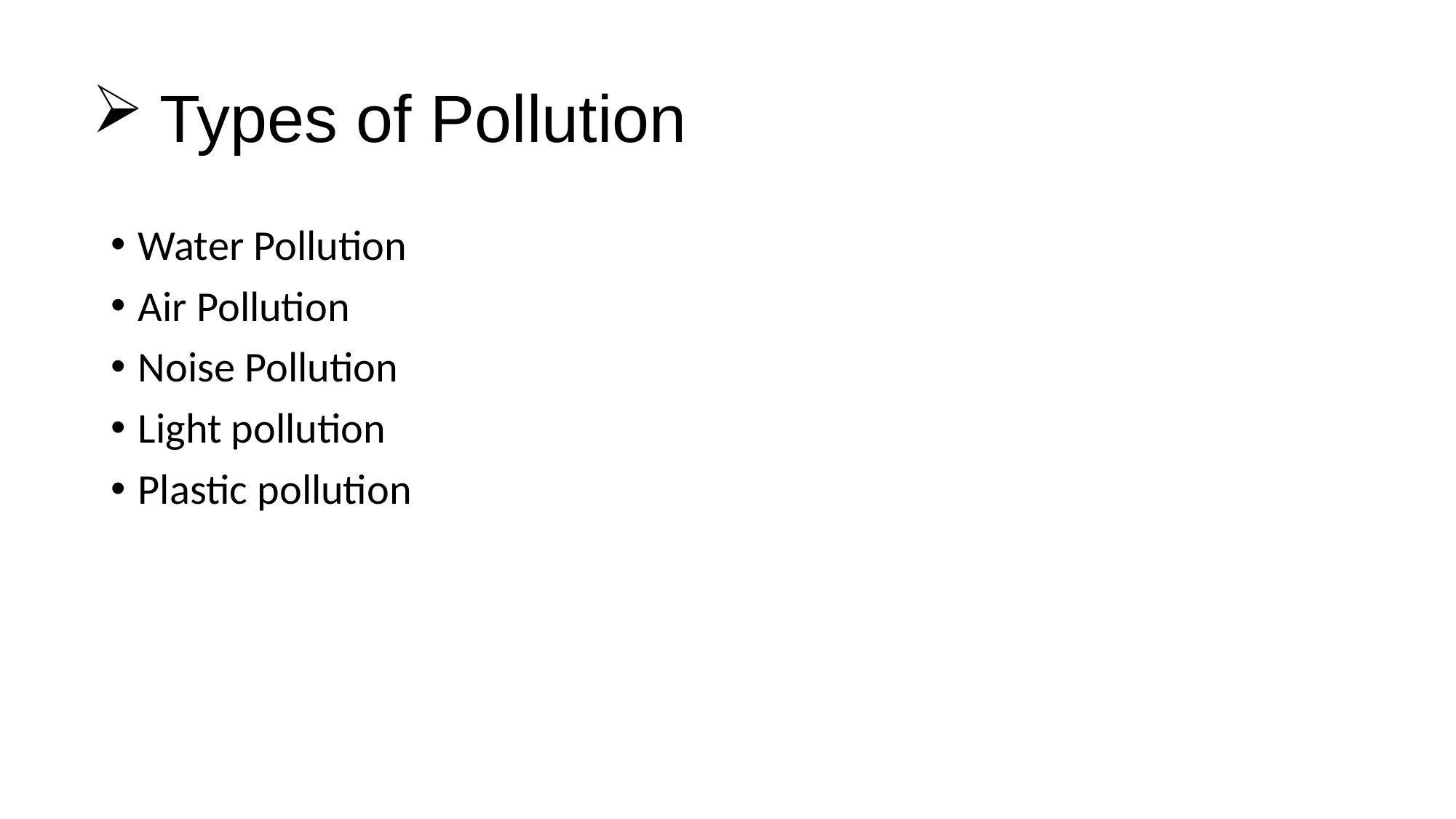

# Types of Pollution
Water Pollution
Air Pollution
Noise Pollution
Light pollution
Plastic pollution